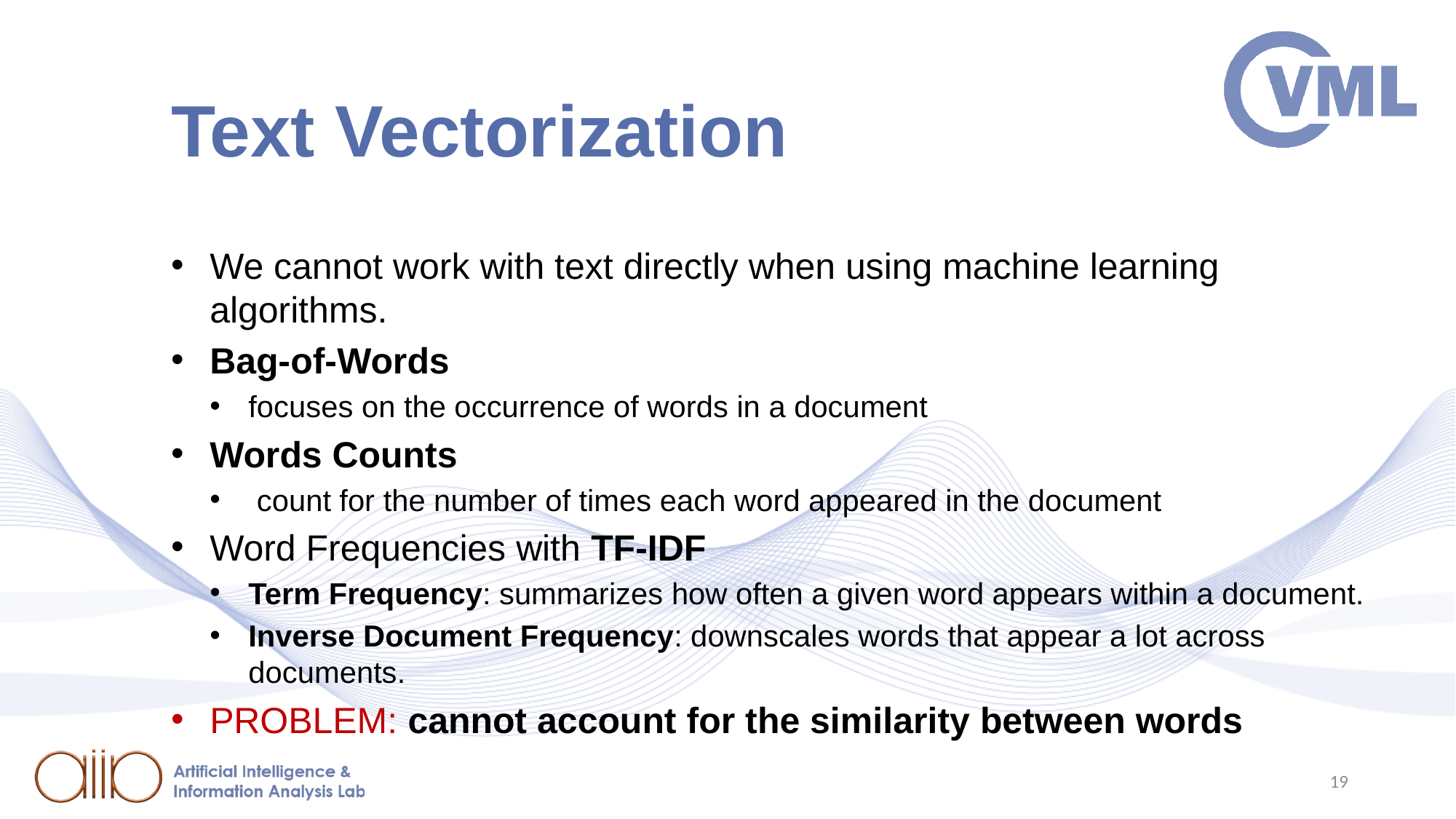

# Text Vectorization
We cannot work with text directly when using machine learning algorithms.
Bag-of-Words
focuses on the occurrence of words in a document
Words Counts
 count for the number of times each word appeared in the document
Word Frequencies with TF-IDF
Term Frequency: summarizes how often a given word appears within a document.
Inverse Document Frequency: downscales words that appear a lot across documents.
PROBLEM: cannot account for the similarity between words

19